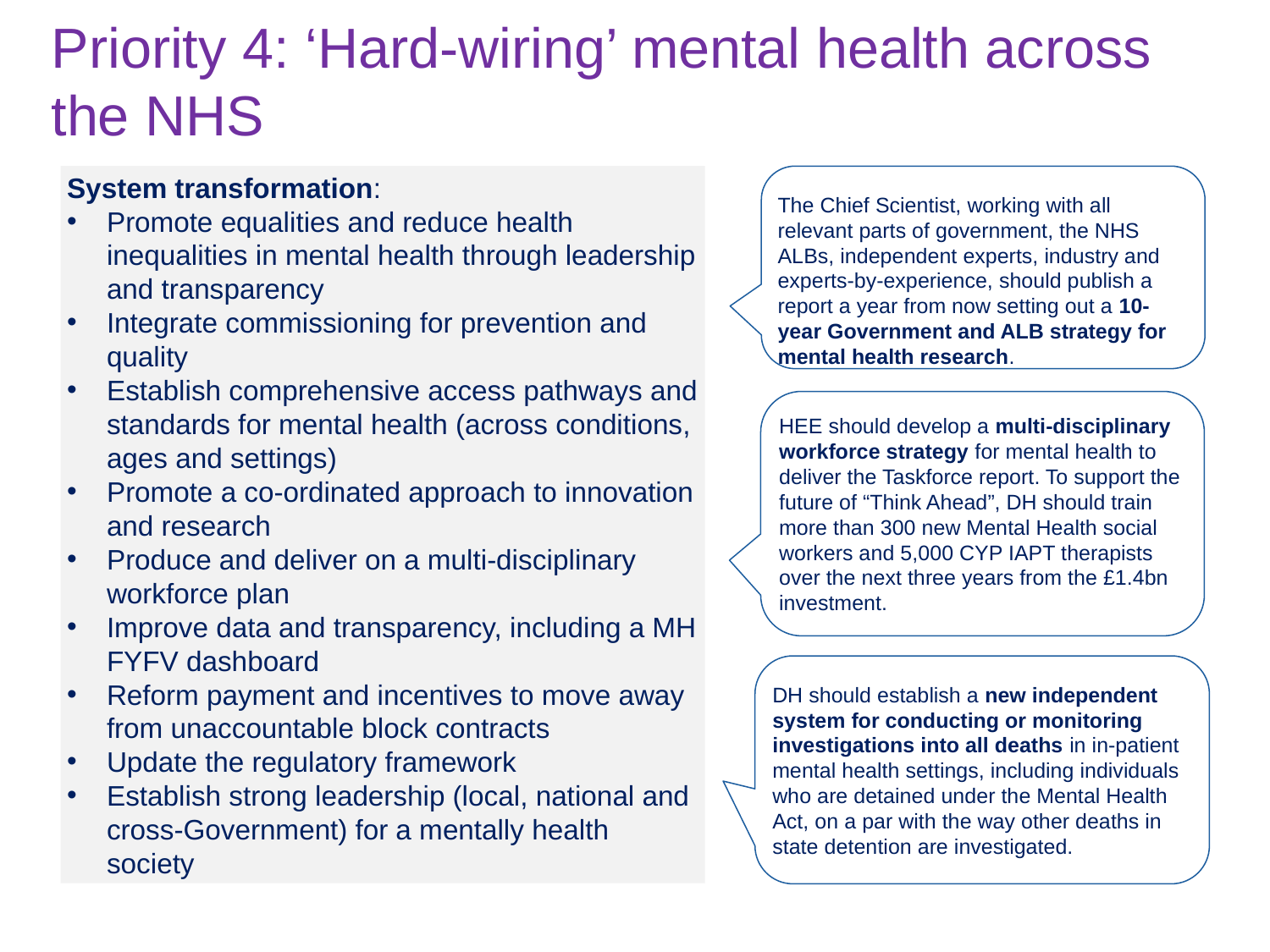

Priority 4: ‘Hard-wiring’ mental health across the NHS

The Chief Scientist, working with all relevant parts of government, the NHS ALBs, independent experts, industry and experts-by-experience, should publish a report a year from now setting out a 10-year Government and ALB strategy for mental health research.

System transformation:
Promote equalities and reduce health inequalities in mental health through leadership and transparency
Integrate commissioning for prevention and quality
Establish comprehensive access pathways and standards for mental health (across conditions, ages and settings)
Promote a co-ordinated approach to innovation and research
Produce and deliver on a multi-disciplinary workforce plan
Improve data and transparency, including a MH FYFV dashboard
Reform payment and incentives to move away from unaccountable block contracts
Update the regulatory framework
Establish strong leadership (local, national and cross-Government) for a mentally health society

HEE should develop a multi-disciplinary workforce strategy for mental health to deliver the Taskforce report. To support the future of “Think Ahead”, DH should train more than 300 new Mental Health social workers and 5,000 CYP IAPT therapists over the next three years from the £1.4bn investment.

DH should establish a new independent system for conducting or monitoring investigations into all deaths in in-patient mental health settings, including individuals who are detained under the Mental Health Act, on a par with the way other deaths in state detention are investigated.